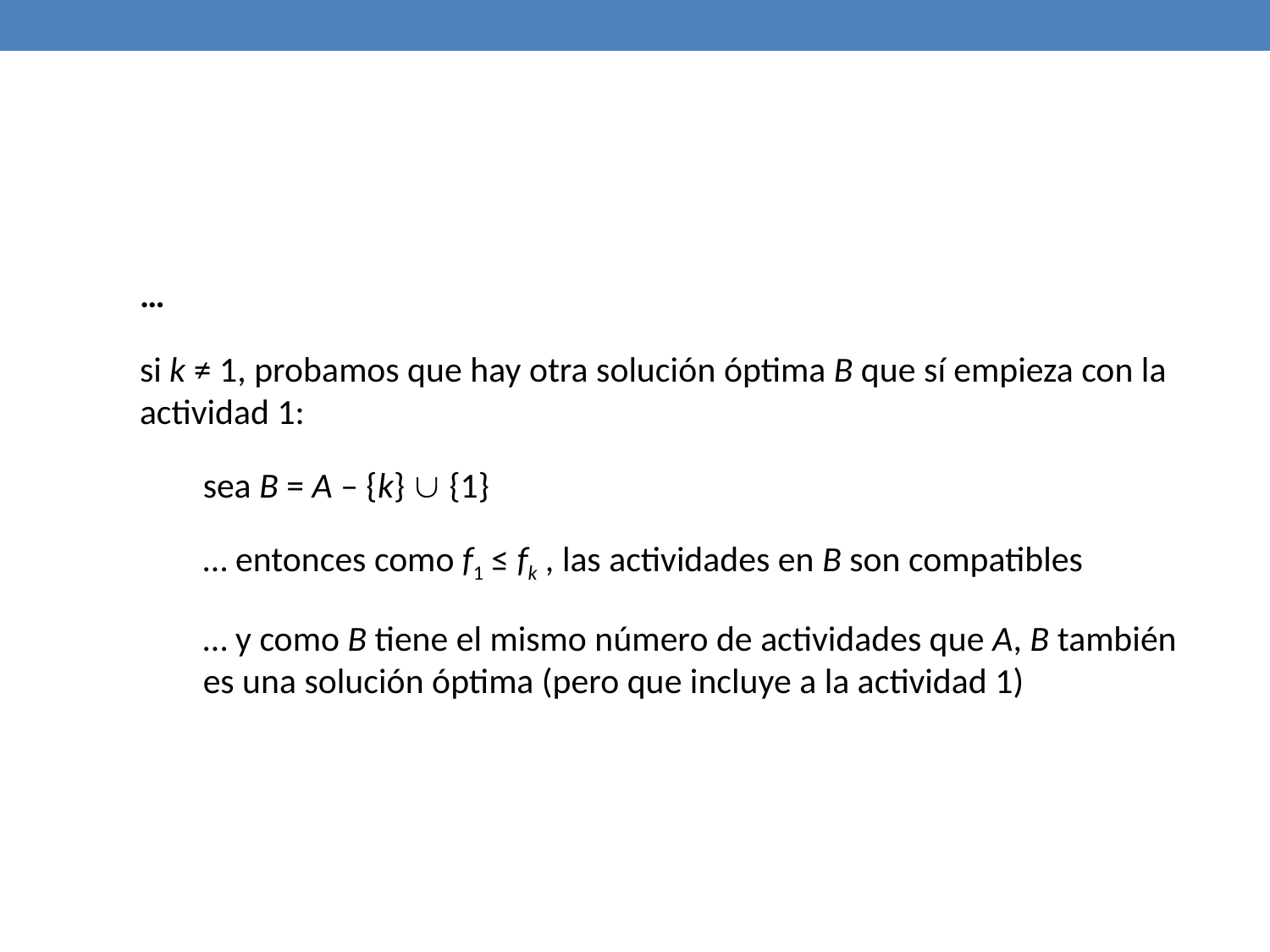

…
si k ≠ 1, probamos que hay otra solución óptima B que sí empieza con la actividad 1:
sea B = A – {k} ∪ {1}
… entonces como f1 ≤ fk , las actividades en B son compatibles
… y como B tiene el mismo número de actividades que A, B también es una solución óptima (pero que incluye a la actividad 1)